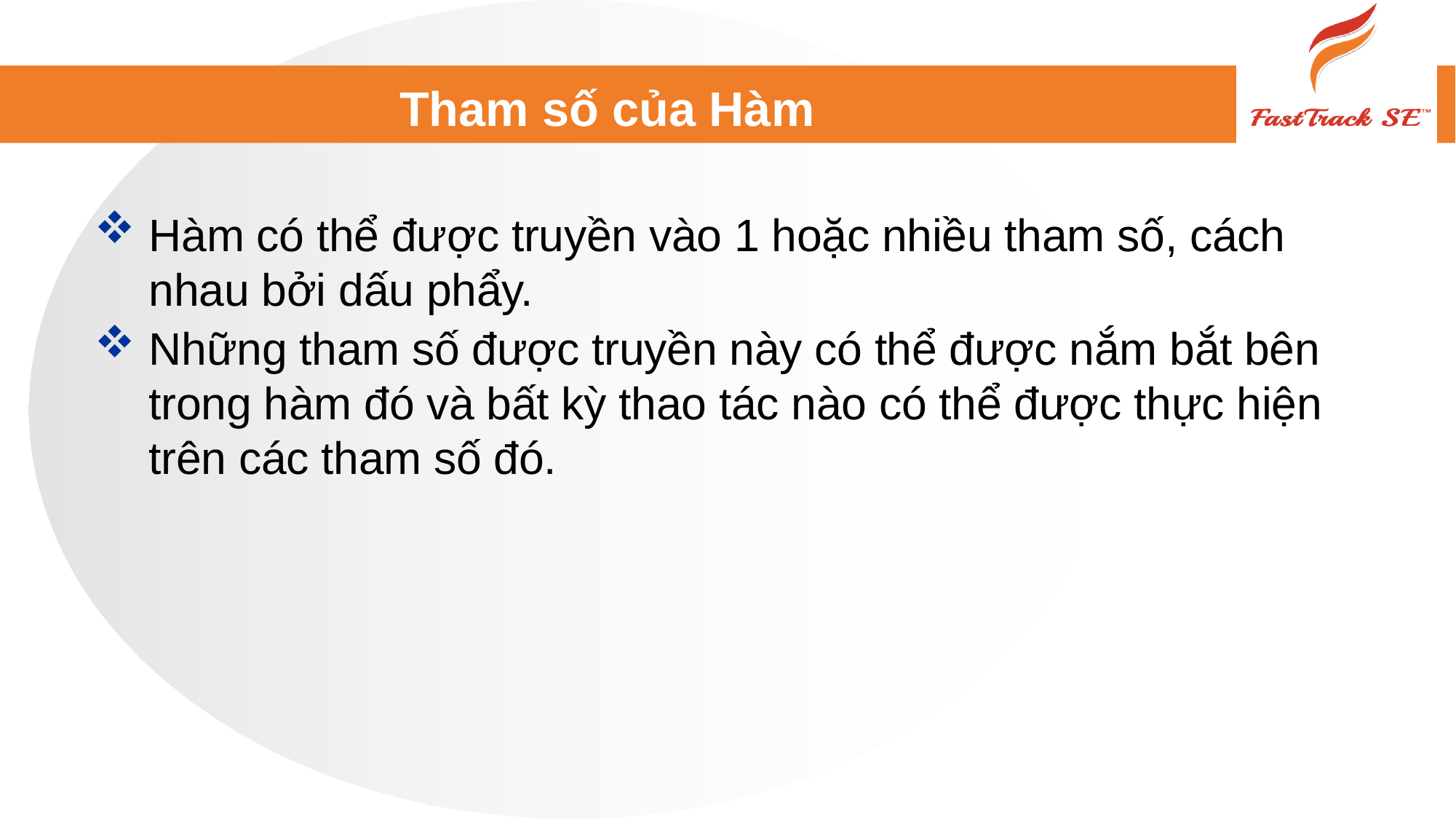

# Tham số của Hàm
Hàm có thể được truyền vào 1 hoặc nhiều tham số, cách nhau bởi dấu phẩy.
Những tham số được truyền này có thể được nắm bắt bên trong hàm đó và bất kỳ thao tác nào có thể được thực hiện trên các tham số đó.